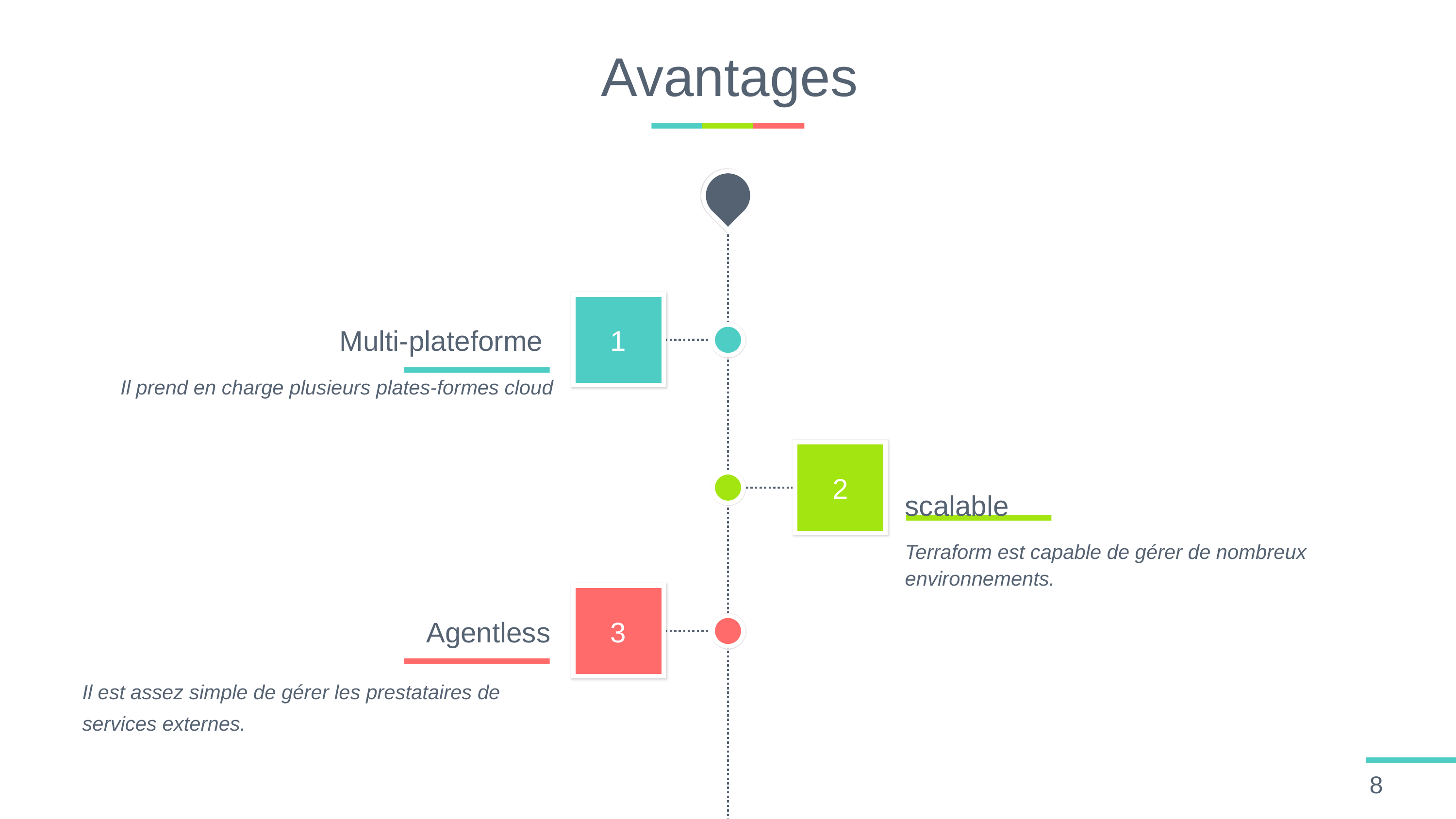

# Avantages
Multi-plateforme
1
Il prend en charge plusieurs plates-formes cloud

2

scalable
Terraform est capable de gérer de nombreux environnements.
Agentless
3

Il est assez simple de gérer les prestataires de services externes.

8